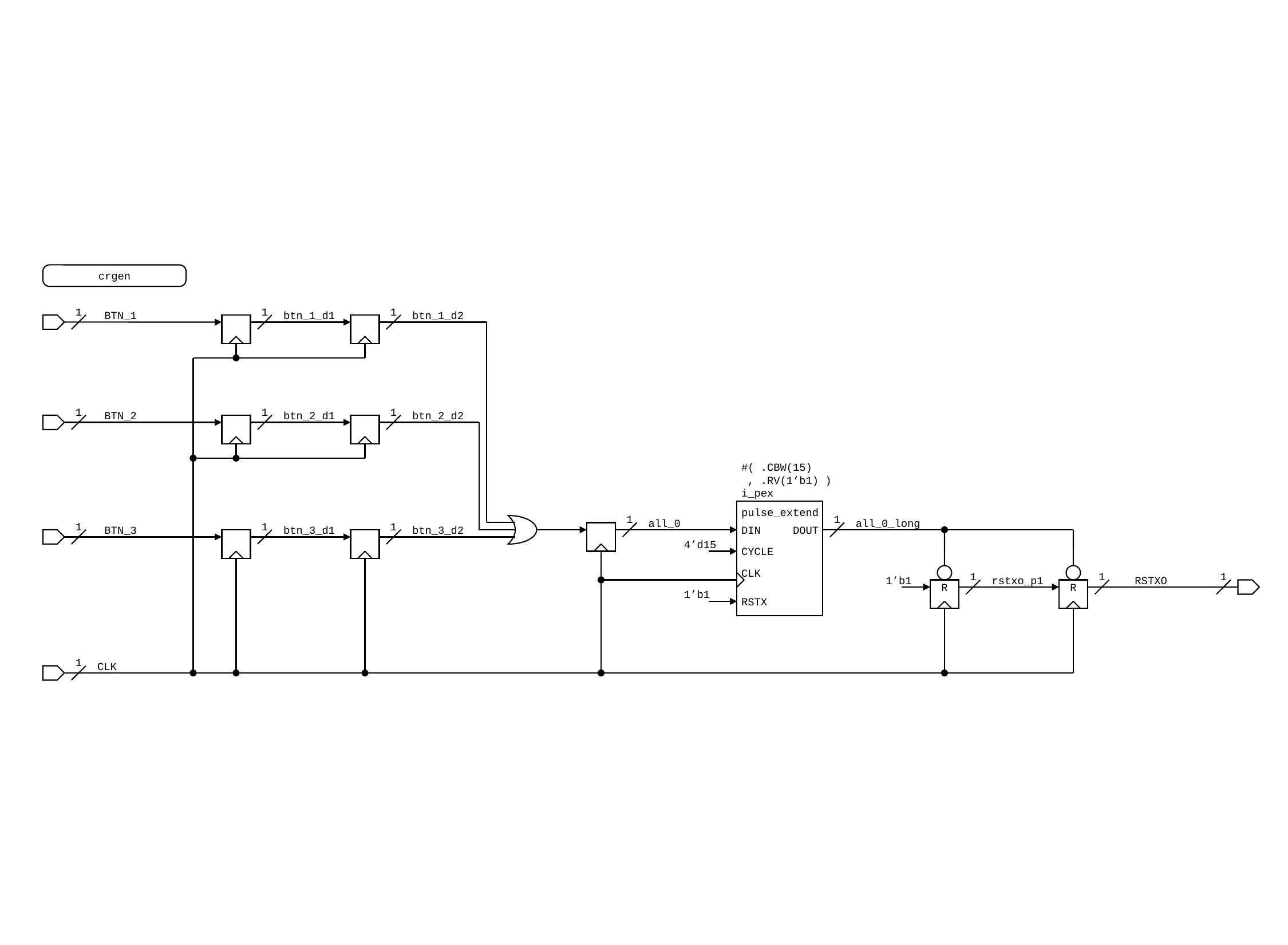

crgen
1
BTN_1
1
btn_1_d1
1
btn_1_d2

1
BTN_2
1
btn_2_d1
1
btn_2_d2

#( .CBW(15)
 , .RV(1’b1) )
i_pex
pulse_extend

1
all_0
1
all_0_long
1
BTN_3
1
btn_3_d1
1
btn_3_d2
DIN
DOUT

4’d15
CYCLE
CLK

1’b1
1
rstxo_p1
1
RSTXO
1
R
R

1’b1
RSTX
1
CLK